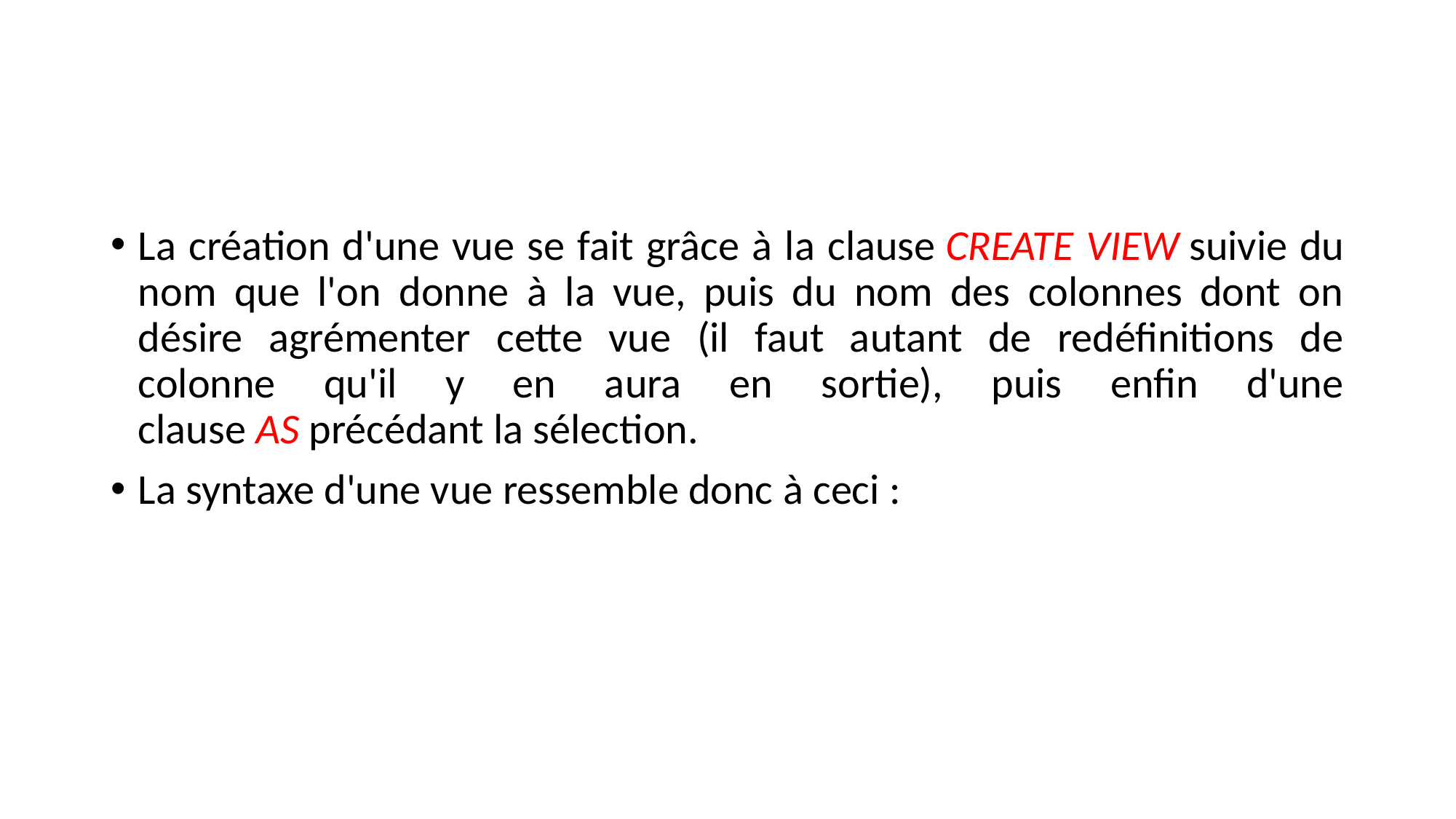

#
La création d'une vue se fait grâce à la clause CREATE VIEW suivie du nom que l'on donne à la vue, puis du nom des colonnes dont on désire agrémenter cette vue (il faut autant de redéfinitions de colonne qu'il y en aura en sortie), puis enfin d'une clause AS précédant la sélection.
La syntaxe d'une vue ressemble donc à ceci :